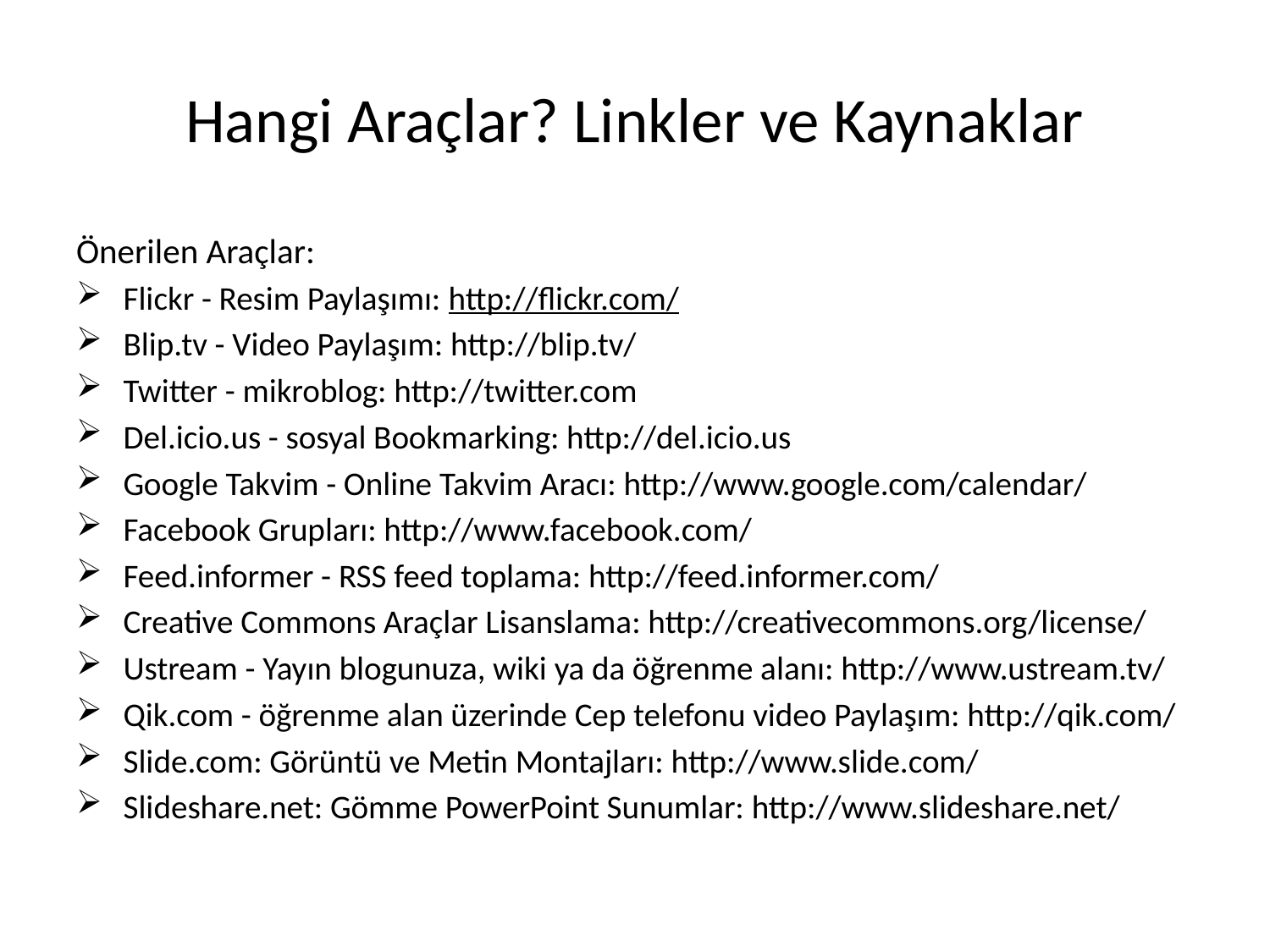

# Hangi Araçlar? Linkler ve Kaynaklar
Önerilen Araçlar:
Flickr - Resim Paylaşımı: http://flickr.com/
Blip.tv - Video Paylaşım: http://blip.tv/
Twitter - mikroblog: http://twitter.com
Del.icio.us - sosyal Bookmarking: http://del.icio.us
Google Takvim - Online Takvim Aracı: http://www.google.com/calendar/
Facebook Grupları: http://www.facebook.com/
Feed.informer - RSS feed toplama: http://feed.informer.com/
Creative Commons Araçlar Lisanslama: http://creativecommons.org/license/
Ustream - Yayın blogunuza, wiki ya da öğrenme alanı: http://www.ustream.tv/
Qik.com - öğrenme alan üzerinde Cep telefonu video Paylaşım: http://qik.com/
Slide.com: Görüntü ve Metin Montajları: http://www.slide.com/
Slideshare.net: Gömme PowerPoint Sunumlar: http://www.slideshare.net/